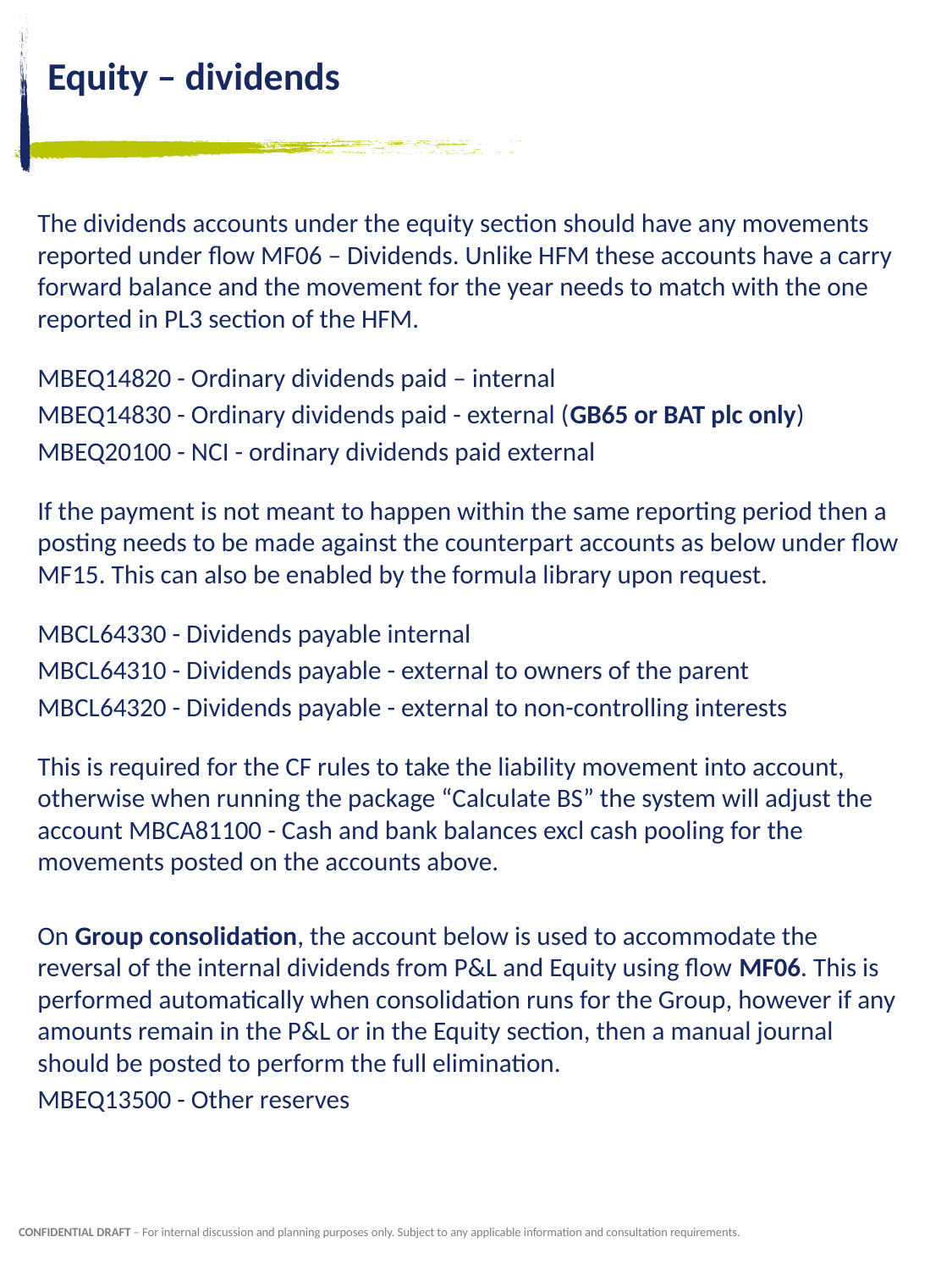

# Equity – dividends
The dividends accounts under the equity section should have any movements reported under flow MF06 – Dividends. Unlike HFM these accounts have a carry forward balance and the movement for the year needs to match with the one reported in PL3 section of the HFM.

MBEQ14820 - Ordinary dividends paid – internal
MBEQ14830 - Ordinary dividends paid - external (GB65 or BAT plc only)
MBEQ20100 - NCI - ordinary dividends paid external

If the payment is not meant to happen within the same reporting period then a posting needs to be made against the counterpart accounts as below under flow MF15. This can also be enabled by the formula library upon request.

MBCL64330 - Dividends payable internal
MBCL64310 - Dividends payable - external to owners of the parent
MBCL64320 - Dividends payable - external to non-controlling interests

This is required for the CF rules to take the liability movement into account, otherwise when running the package “Calculate BS” the system will adjust the account MBCA81100 - Cash and bank balances excl cash pooling for the movements posted on the accounts above.

On Group consolidation, the account below is used to accommodate the reversal of the internal dividends from P&L and Equity using flow MF06. This is performed automatically when consolidation runs for the Group, however if any amounts remain in the P&L or in the Equity section, then a manual journal should be posted to perform the full elimination.
MBEQ13500 - Other reserves